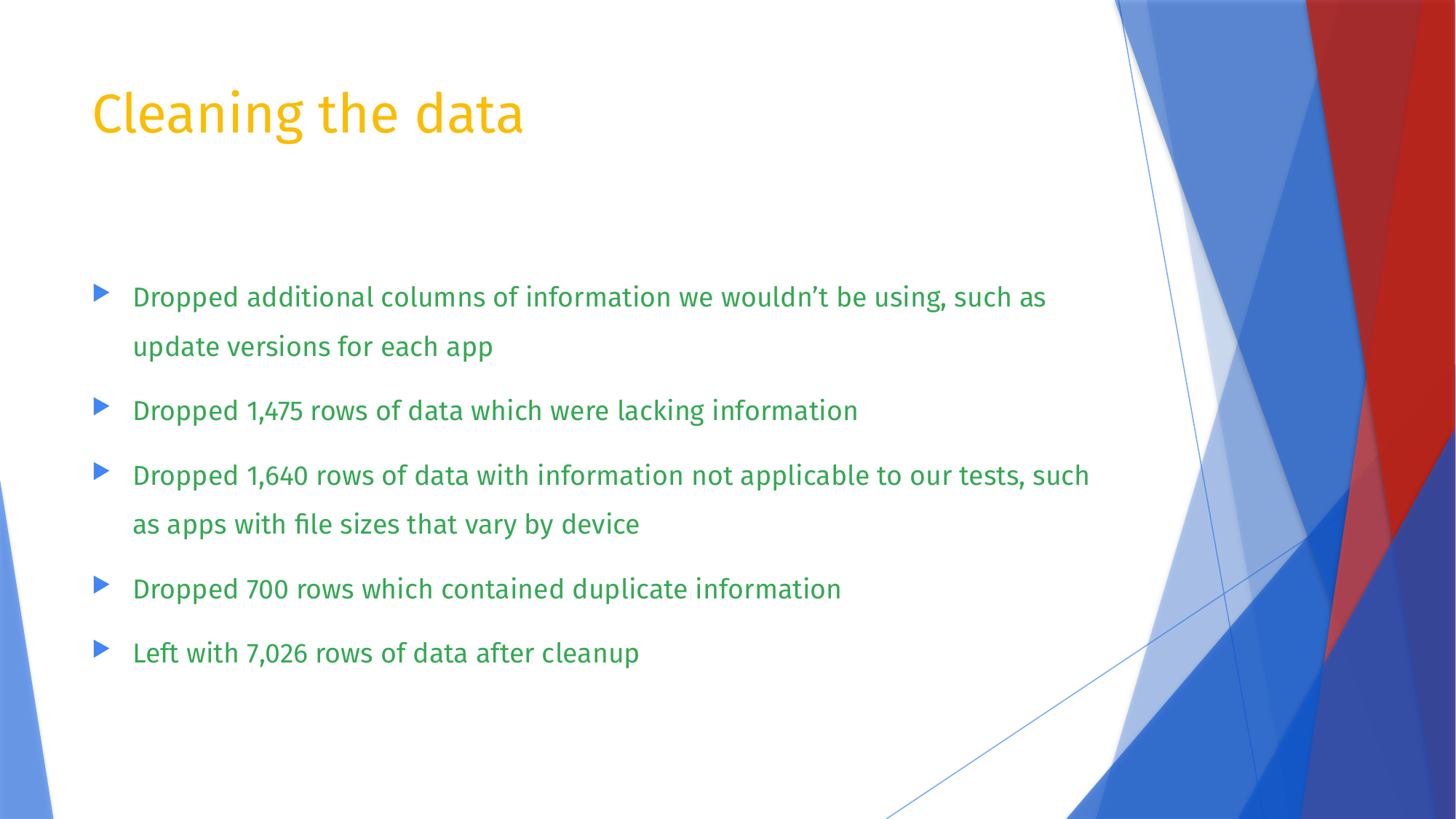

# Cleaning the data
Dropped additional columns of information we wouldn’t be using, such as update versions for each app
Dropped 1,475 rows of data which were lacking information
Dropped 1,640 rows of data with information not applicable to our tests, such as apps with file sizes that vary by device
Dropped 700 rows which contained duplicate information
Left with 7,026 rows of data after cleanup